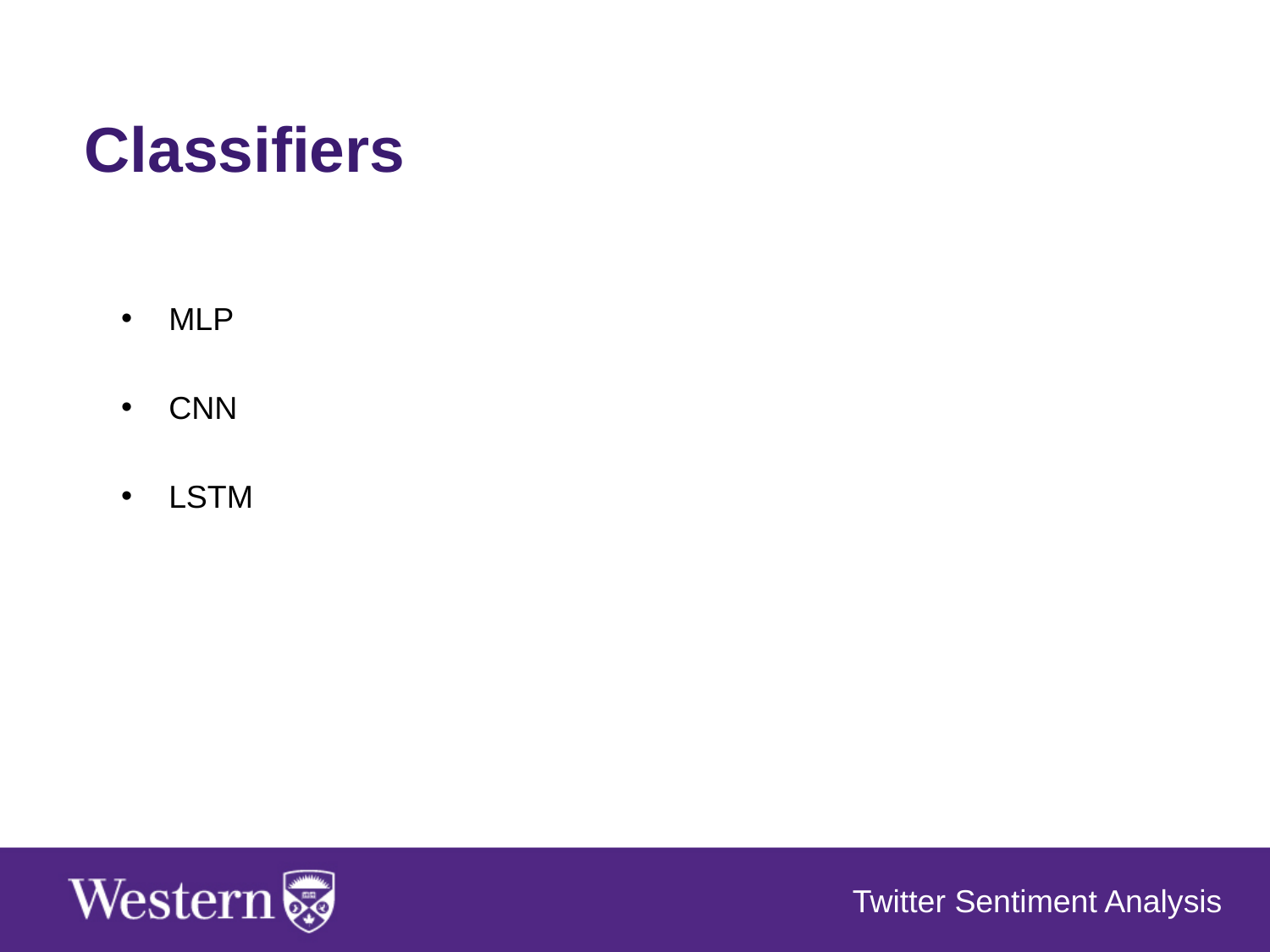

# Classifiers
MLP

CNN

LSTM
Twitter Sentiment Analysis